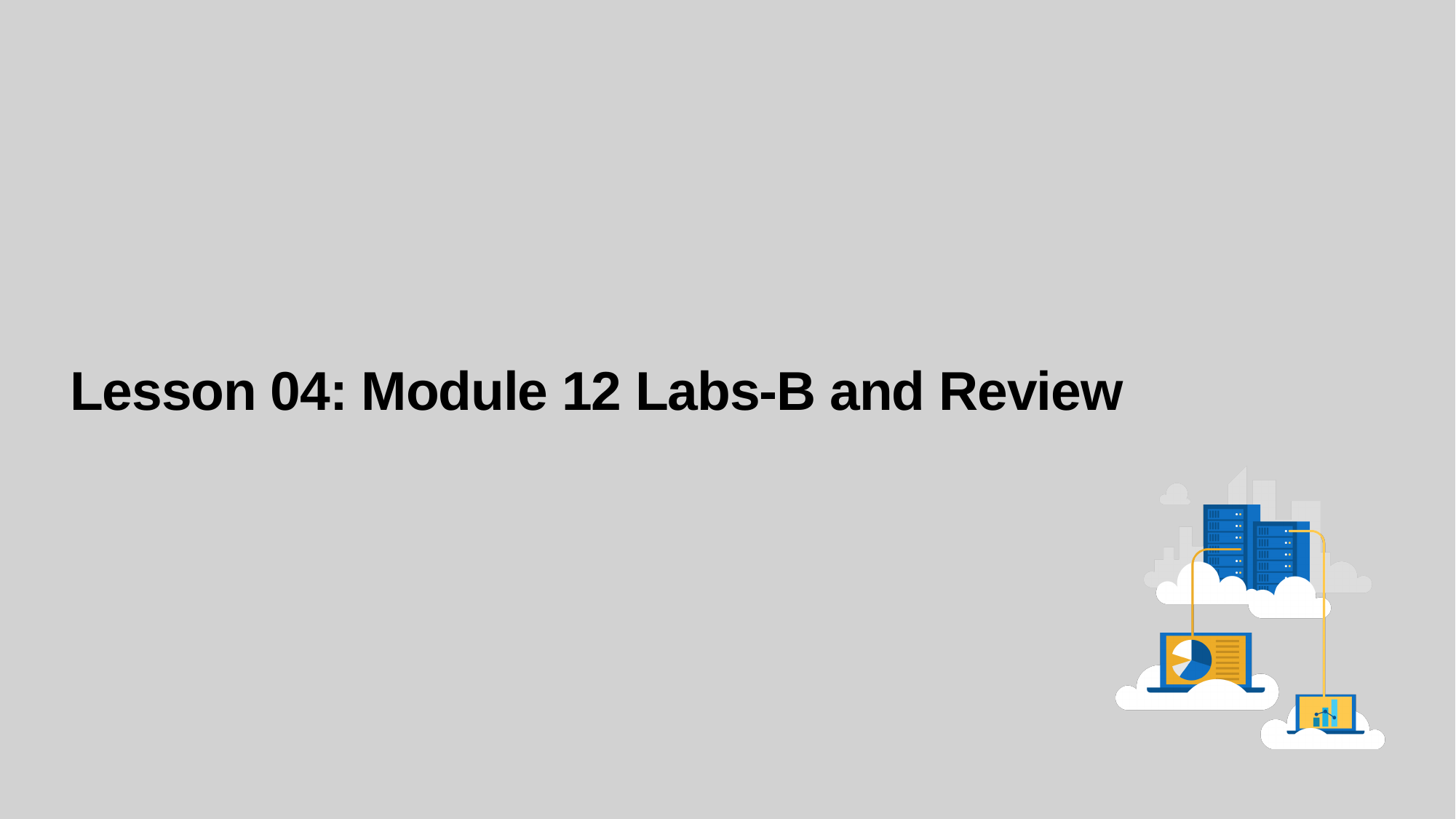

# Lesson 04: Module 12 Labs-B and Review